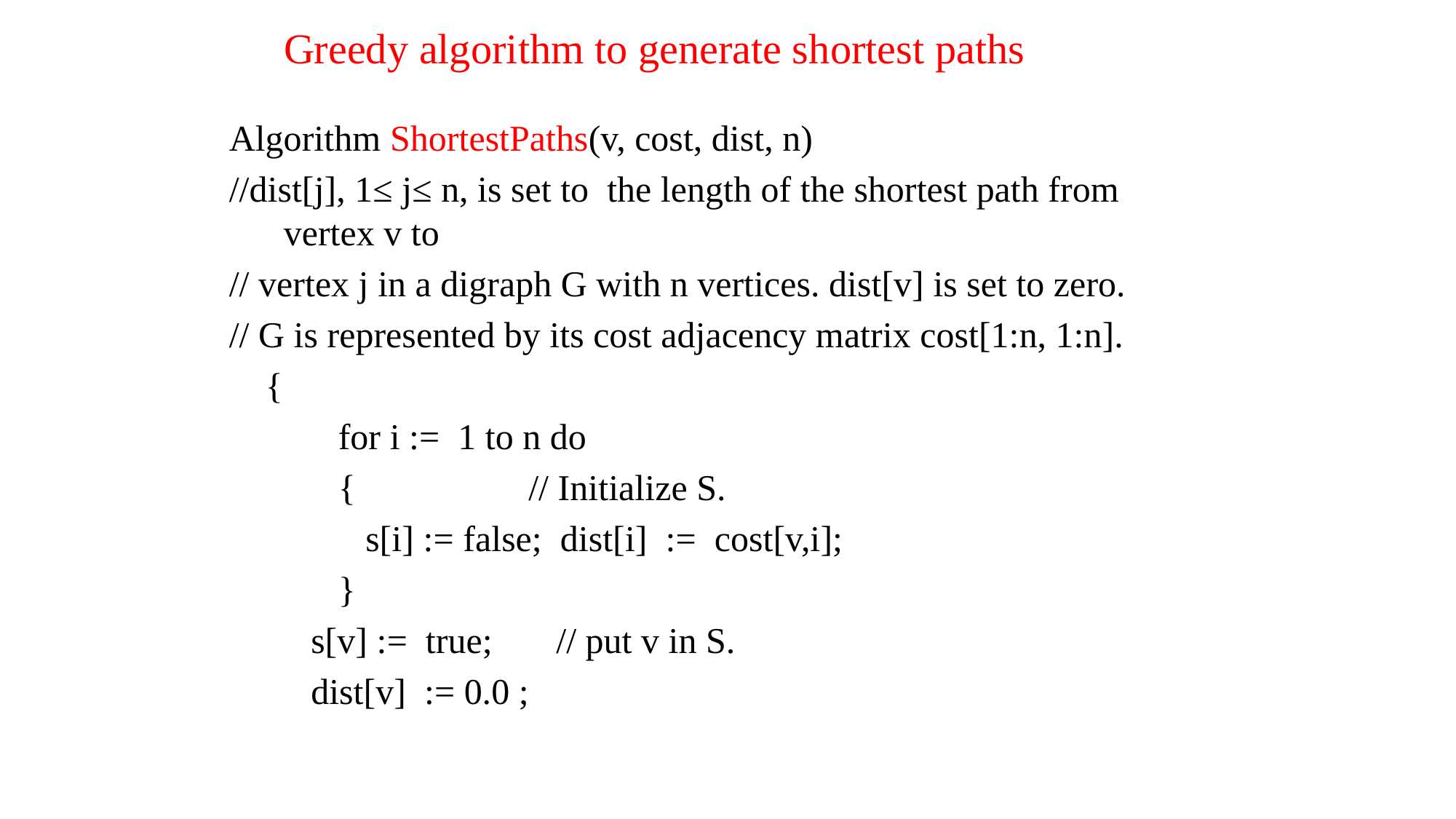

# Greedy algorithm to generate shortest paths
Algorithm ShortestPaths(v, cost, dist, n)
//dist[j], 1≤ j≤ n, is set to  the length of the shortest path from vertex v to
// vertex j in a digraph G with n vertices. dist[v] is set to zero.
// G is represented by its cost adjacency matrix cost[1:n, 1:n].
    {
	      for i :=  1 to n do
	      {                   // Initialize S.
	         s[i] := false;  dist[i]  :=  cost[v,i];
 	      }
         s[v] :=  true;       // put v in S.
         dist[v]  := 0.0 ;